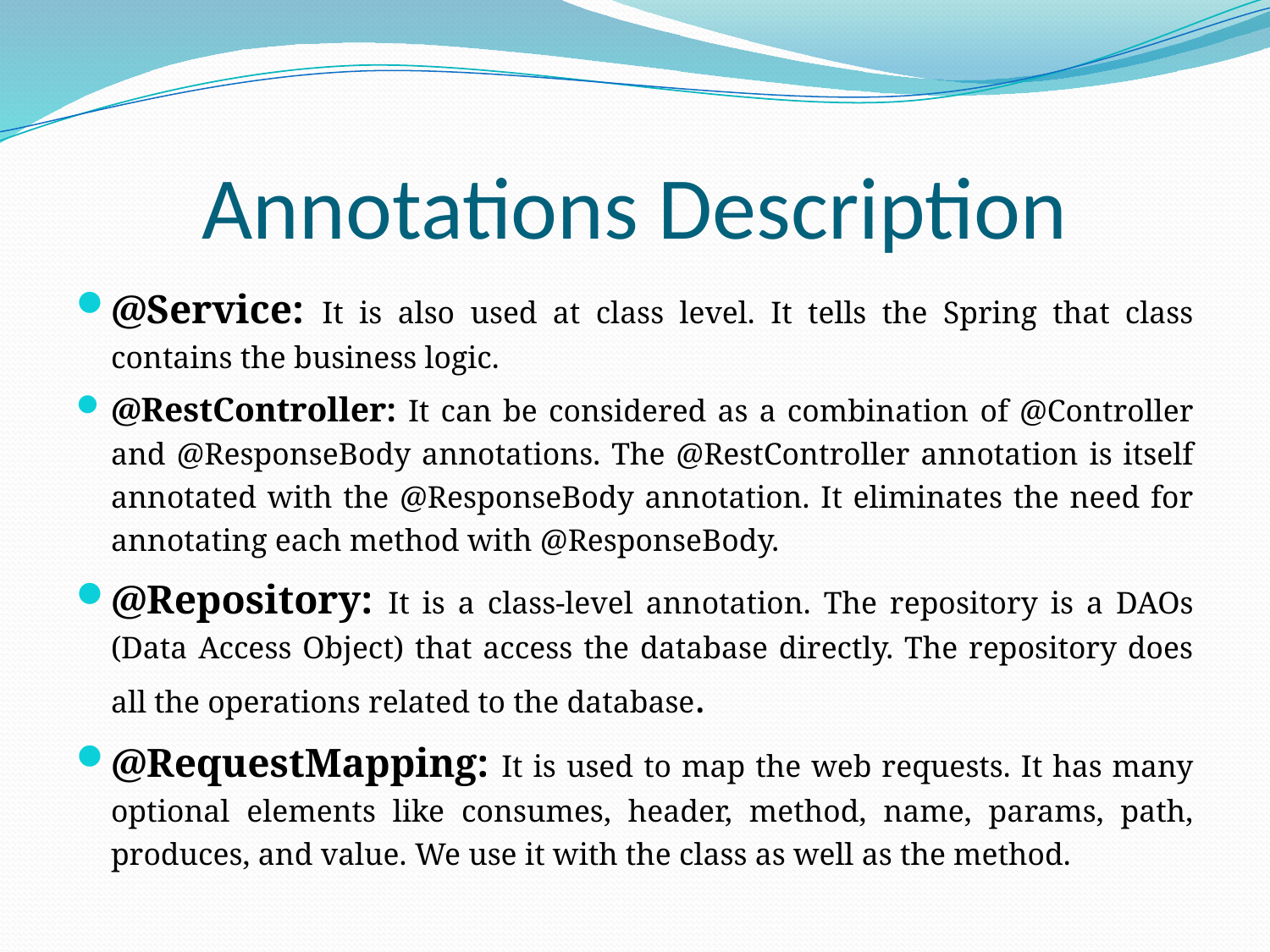

# Annotations Description
@Service: It is also used at class level. It tells the Spring that class contains the business logic.
@RestController: It can be considered as a combination of @Controller and @ResponseBody annotations. The @RestController annotation is itself annotated with the @ResponseBody annotation. It eliminates the need for annotating each method with @ResponseBody.
@Repository: It is a class-level annotation. The repository is a DAOs (Data Access Object) that access the database directly. The repository does all the operations related to the database.
@RequestMapping: It is used to map the web requests. It has many optional elements like consumes, header, method, name, params, path, produces, and value. We use it with the class as well as the method.